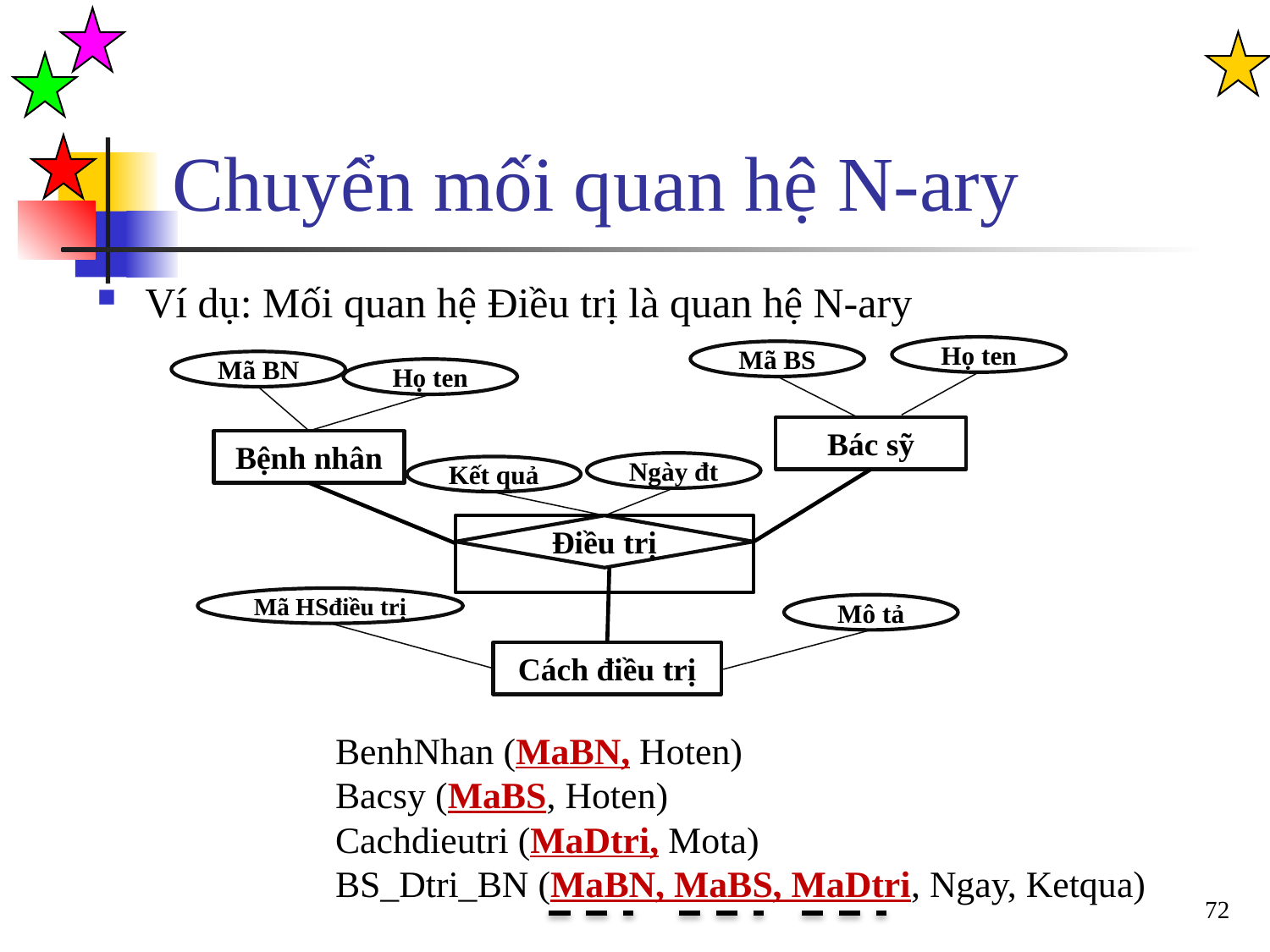

# Chuyển mối quan hệ N-ary
Ví dụ: Mối quan hệ Điều trị là quan hệ N-ary

Họ ten
Mã BS
Mã BN
Họ ten
Bác sỹ
Bệnh nhân
Ngày đt
Kết quả
Điều trị

Mã HSđiều trị
Mô tả
Cách điều trị
BenhNhan (MaBN, Hoten)
Bacsy (MaBS, Hoten)
Cachdieutri (MaDtri, Mota)
BS_Dtri_BN (MaBN, MaBS, MaDtri, Ngay, Ketqua)
72